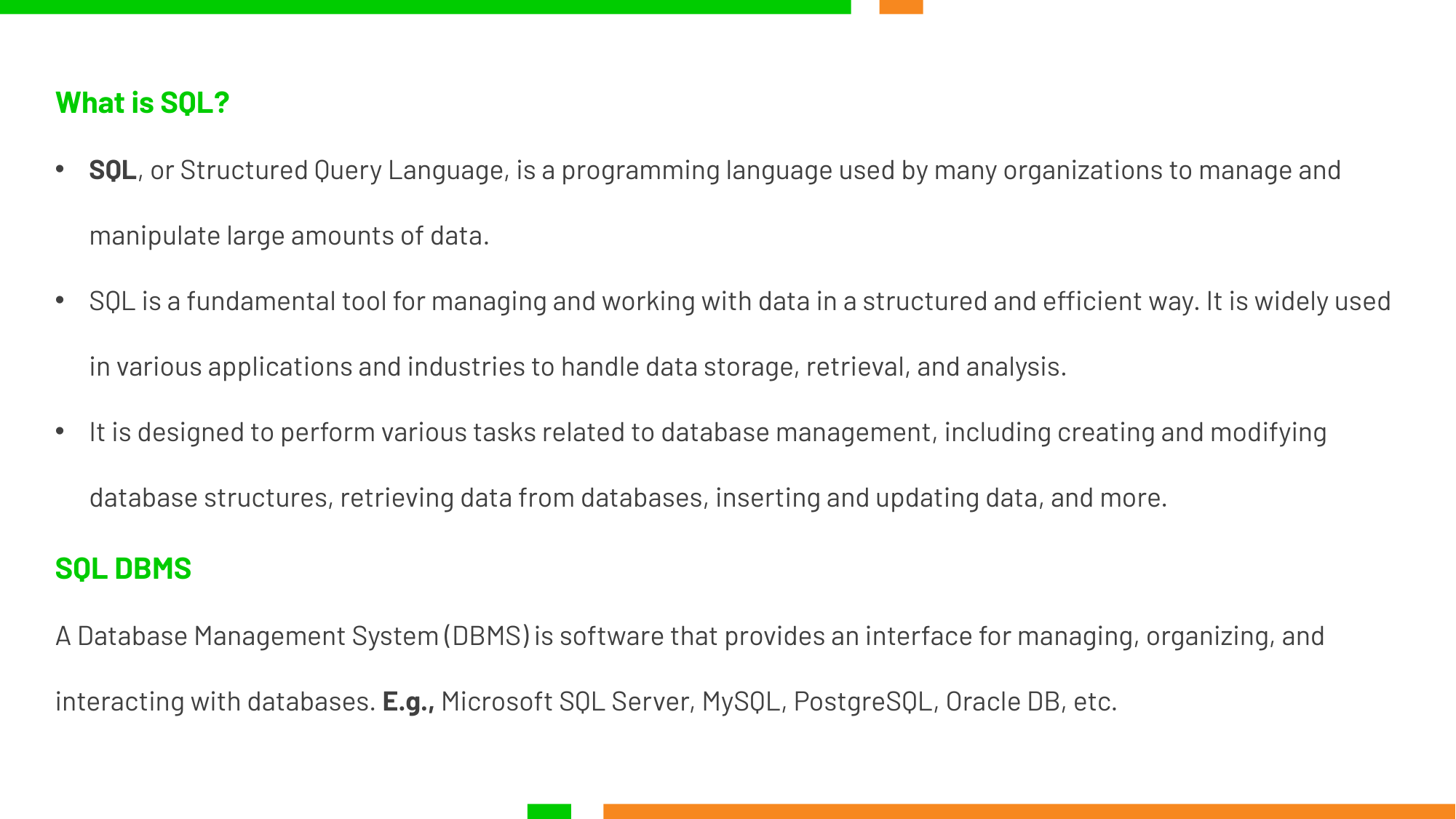

What is SQL?
SQL, or Structured Query Language, is a programming language used by many organizations to manage and manipulate large amounts of data.
SQL is a fundamental tool for managing and working with data in a structured and efficient way. It is widely used in various applications and industries to handle data storage, retrieval, and analysis.
It is designed to perform various tasks related to database management, including creating and modifying database structures, retrieving data from databases, inserting and updating data, and more.
SQL DBMS
A Database Management System (DBMS) is software that provides an interface for managing, organizing, and interacting with databases. E.g., Microsoft SQL Server, MySQL, PostgreSQL, Oracle DB, etc.